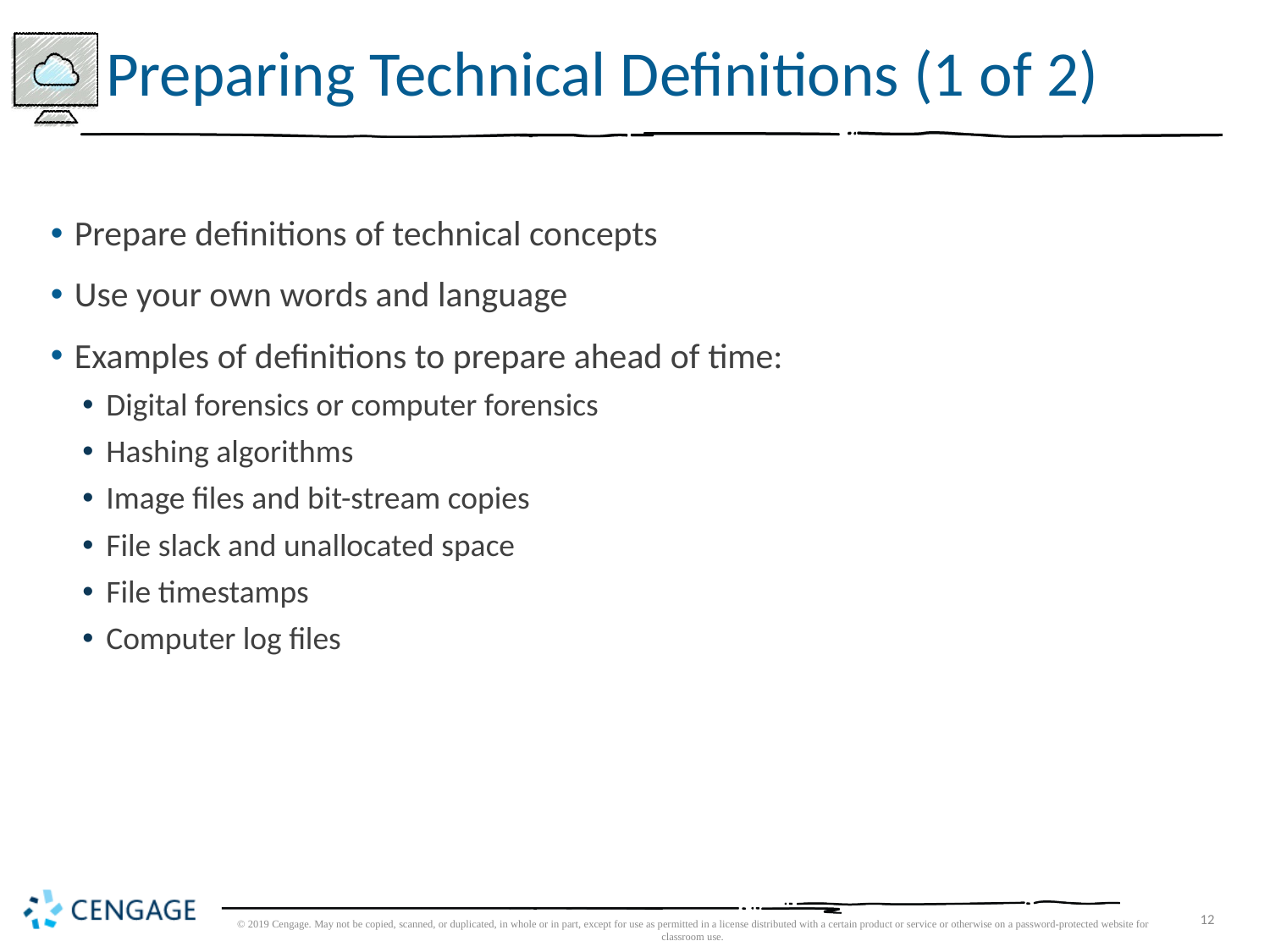

# Preparing Technical Definitions (1 of 2)
Prepare definitions of technical concepts
Use your own words and language
Examples of definitions to prepare ahead of time:
Digital forensics or computer forensics
Hashing algorithms
Image files and bit-stream copies
File slack and unallocated space
File timestamps
Computer log files
© 2019 Cengage. May not be copied, scanned, or duplicated, in whole or in part, except for use as permitted in a license distributed with a certain product or service or otherwise on a password-protected website for classroom use.